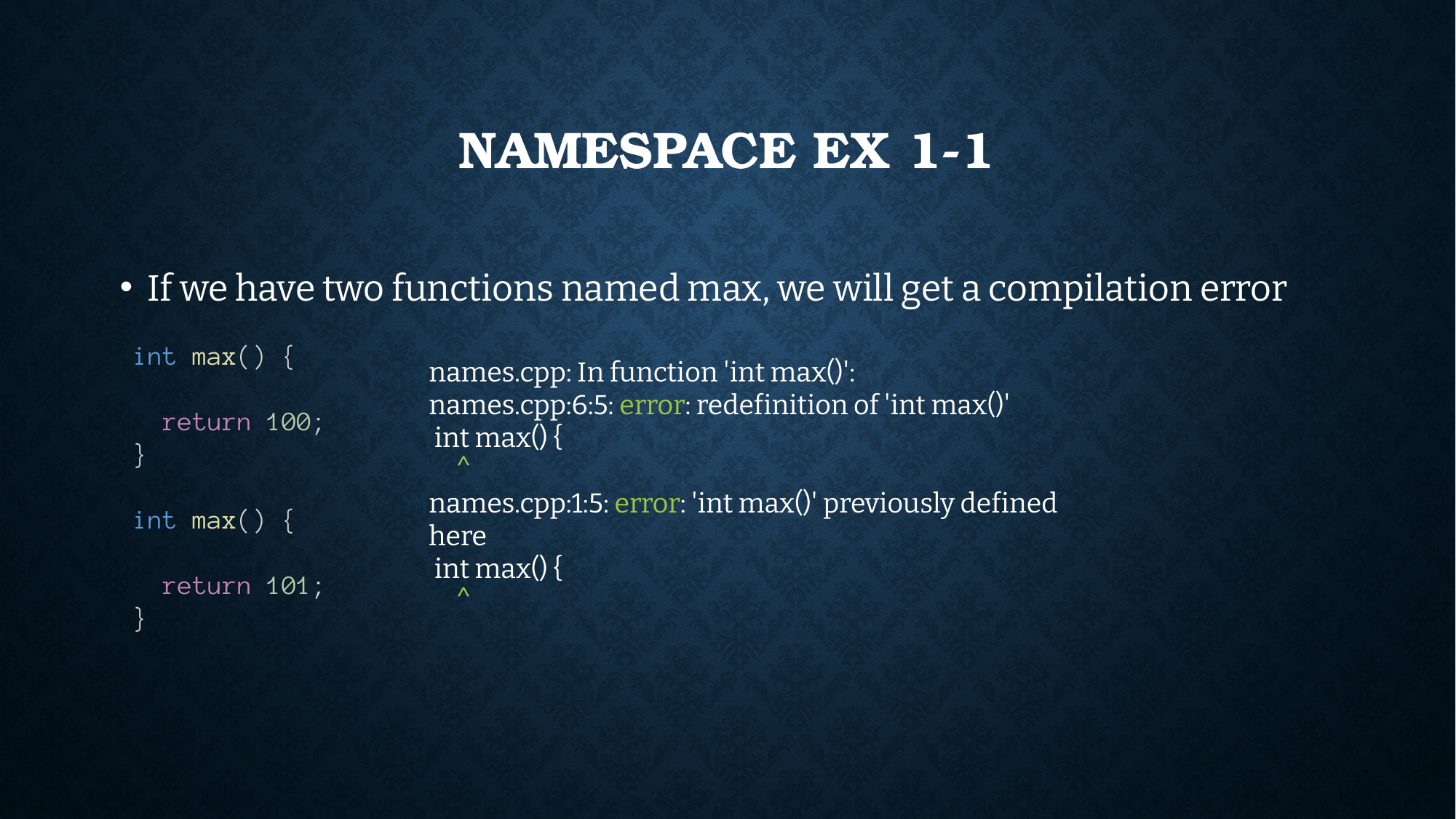

# Namespace Ex 1-1
If we have two functions named max, we will get a compilation error
int max() {
  return 100;
}
int max() {
  return 101;
}
names.cpp: In function 'int max()':
names.cpp:6:5: error: redefinition of 'int max()'
 int max() {
     ^
names.cpp:1:5: error: 'int max()' previously defined here
 int max() {
     ^